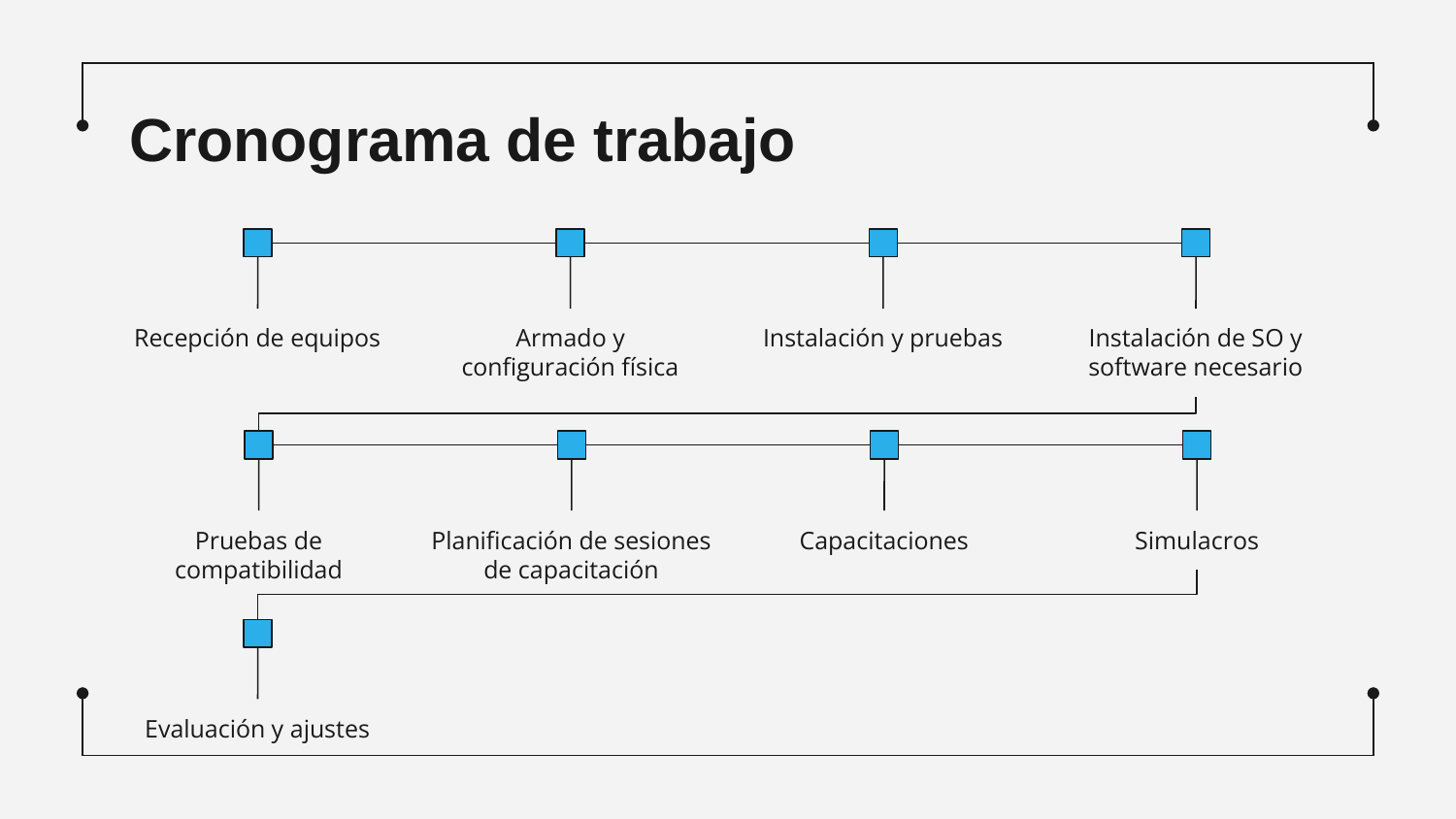

# Cronograma de trabajo

Recepción de equipos
Armado y configuración física
Instalación y pruebas
Instalación de SO y software necesario

Pruebas de compatibilidad
Planificación de sesiones de capacitación
Capacitaciones
Simulacros

Evaluación y ajustes